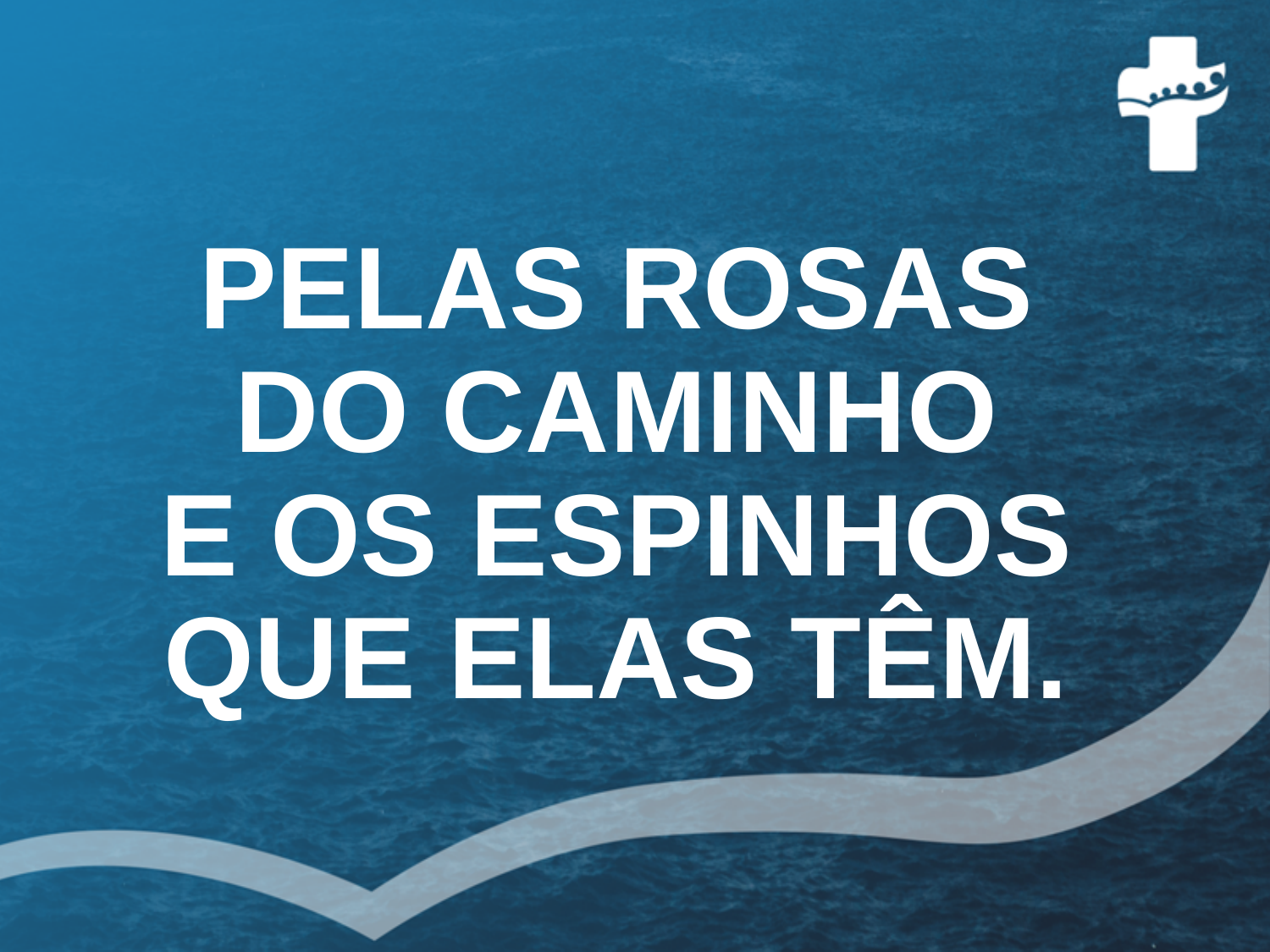

# PELAS ROSAS DO CAMINHO E OS ESPINHOS QUE ELAS TÊM.